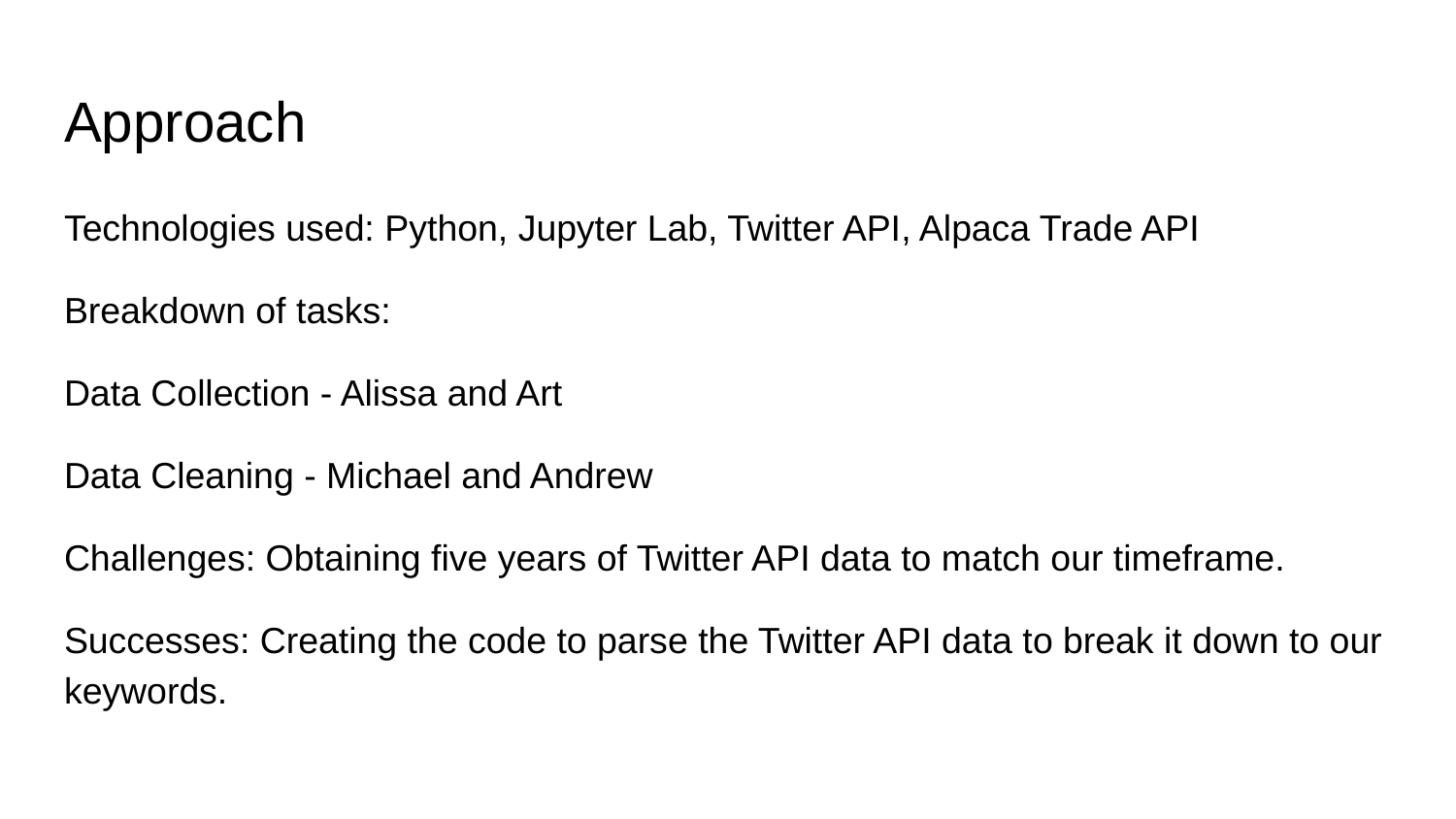

# Approach
Technologies used: Python, Jupyter Lab, Twitter API, Alpaca Trade API
Breakdown of tasks:
Data Collection - Alissa and Art
Data Cleaning - Michael and Andrew
Challenges: Obtaining five years of Twitter API data to match our timeframe.
Successes: Creating the code to parse the Twitter API data to break it down to our keywords.